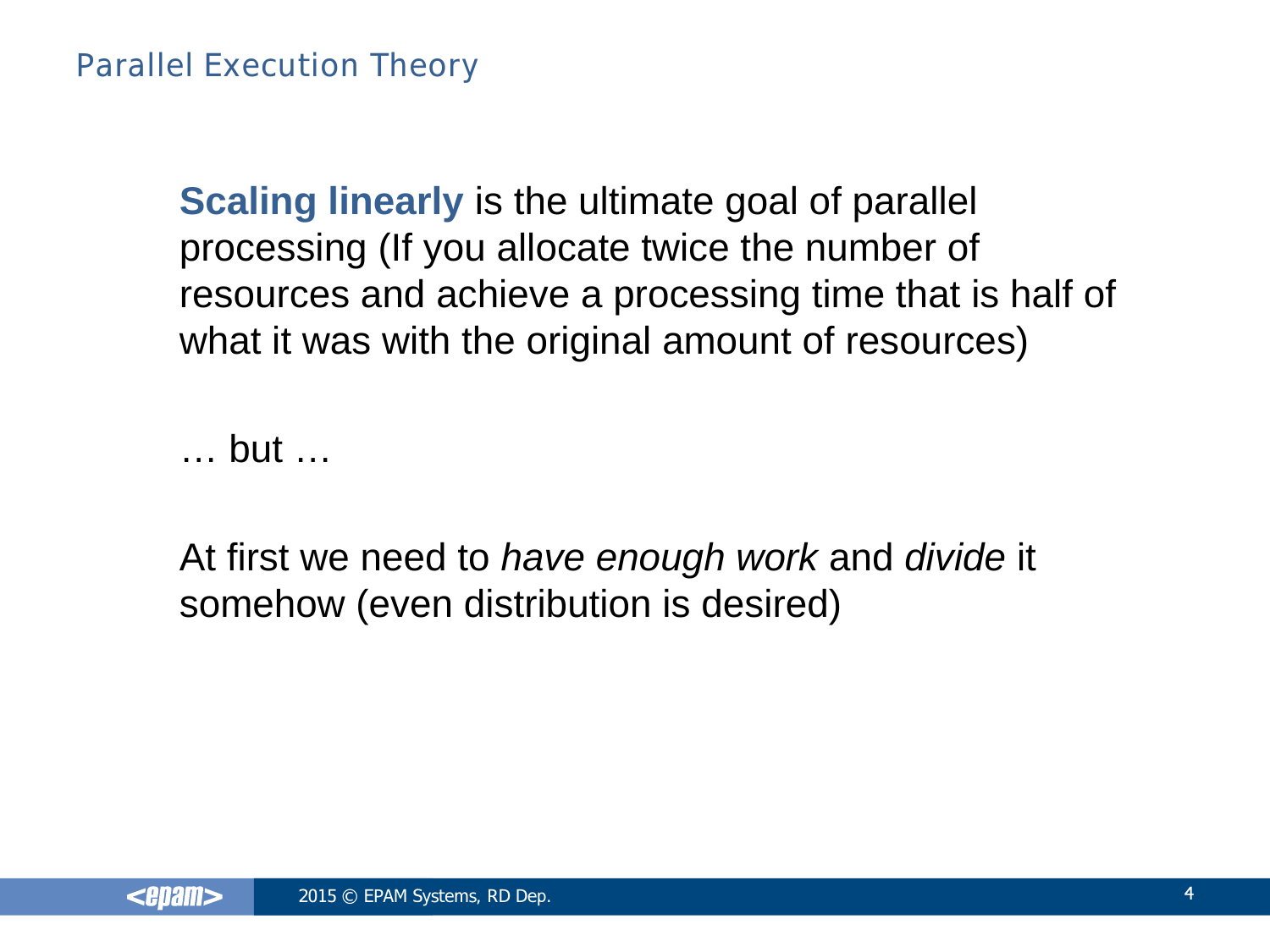

# Parallel Execution Theory
Scaling linearly is the ultimate goal of parallel processing (If you allocate twice the number of resources and achieve a processing time that is half of what it was with the original amount of resources)

… but …

At first we need to have enough work and divide it somehow (even distribution is desired)

4
2015 © EPAM Systems, RD Dep.